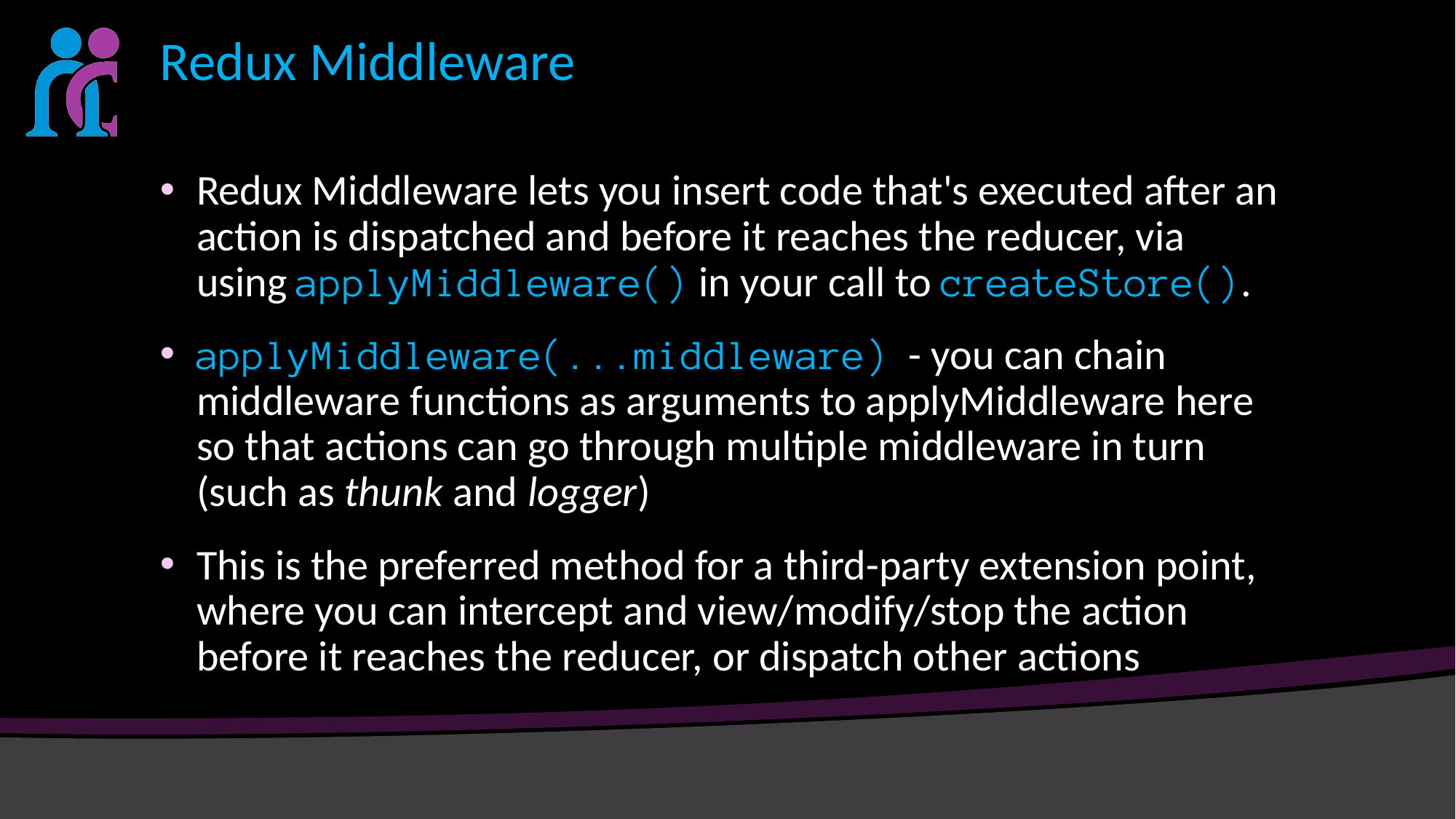

# Redux Middleware
Redux Middleware lets you insert code that's executed after an action is dispatched and before it reaches the reducer, via using applyMiddleware() in your call to createStore().
applyMiddleware(...middleware)  - you can chain middleware functions as arguments to applyMiddleware here so that actions can go through multiple middleware in turn (such as thunk and logger)
This is the preferred method for a third-party extension point, where you can intercept and view/modify/stop the action before it reaches the reducer, or dispatch other actions